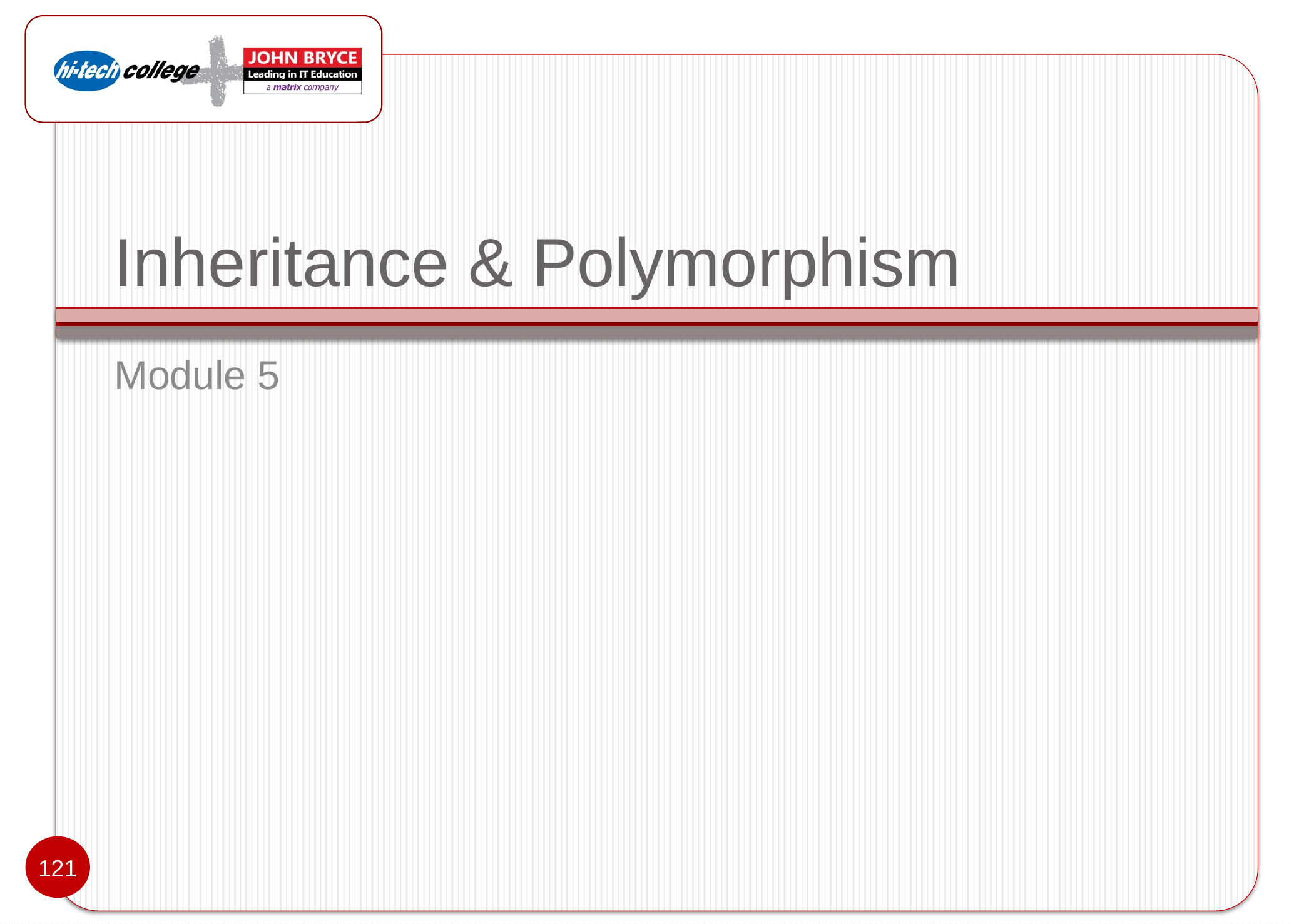

# Inheritance & Polymorphism
Module 5
121